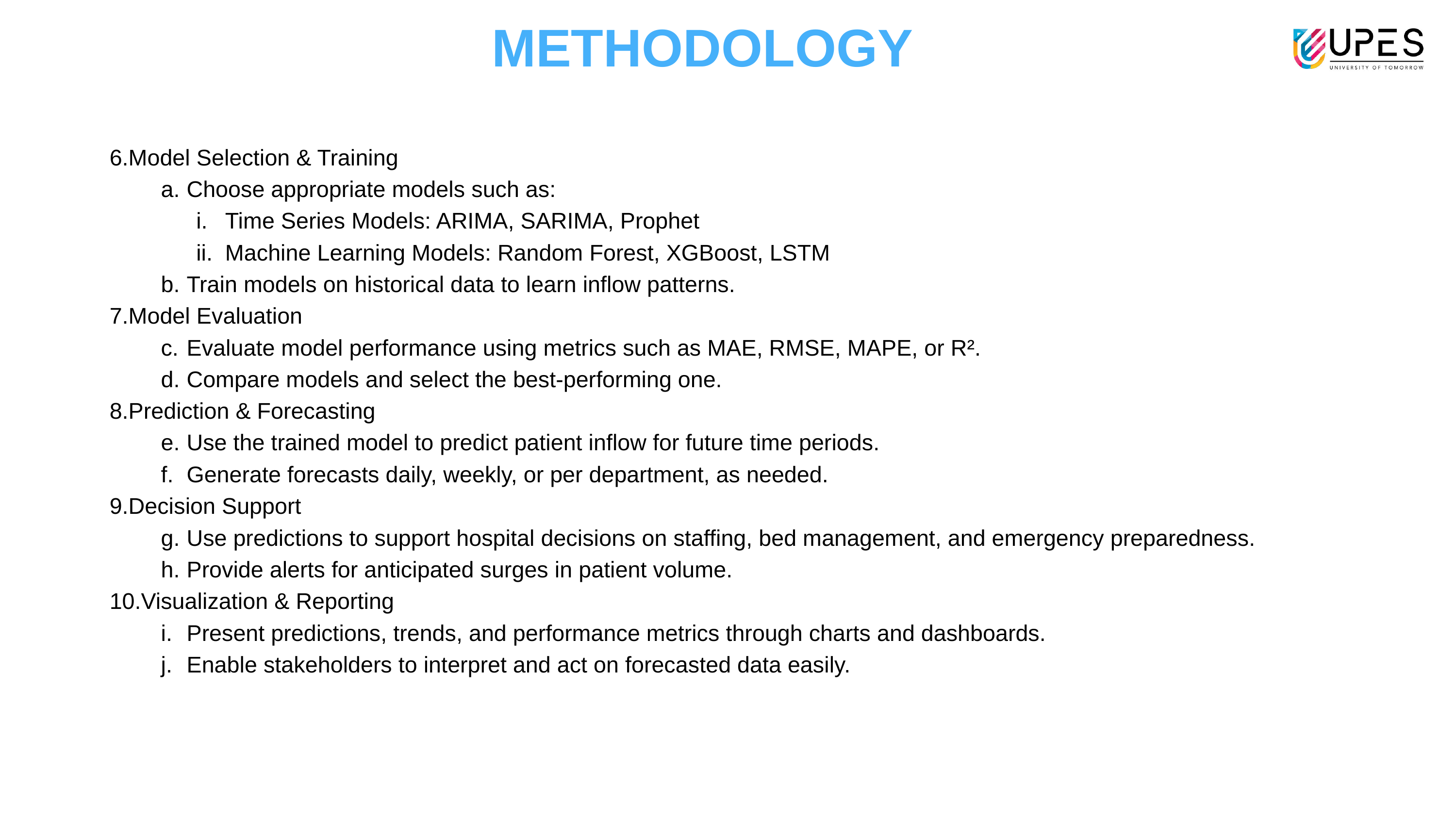

METHODOLOGY

6.Model Selection & Training
Choose appropriate models such as:
Time Series Models: ARIMA, SARIMA, Prophet
Machine Learning Models: Random Forest, XGBoost, LSTM
Train models on historical data to learn inflow patterns.
7.Model Evaluation
Evaluate model performance using metrics such as MAE, RMSE, MAPE, or R².
Compare models and select the best-performing one.
8.Prediction & Forecasting
Use the trained model to predict patient inflow for future time periods.
Generate forecasts daily, weekly, or per department, as needed.
9.Decision Support
Use predictions to support hospital decisions on staffing, bed management, and emergency preparedness.
Provide alerts for anticipated surges in patient volume.
10.Visualization & Reporting
Present predictions, trends, and performance metrics through charts and dashboards.
Enable stakeholders to interpret and act on forecasted data easily.